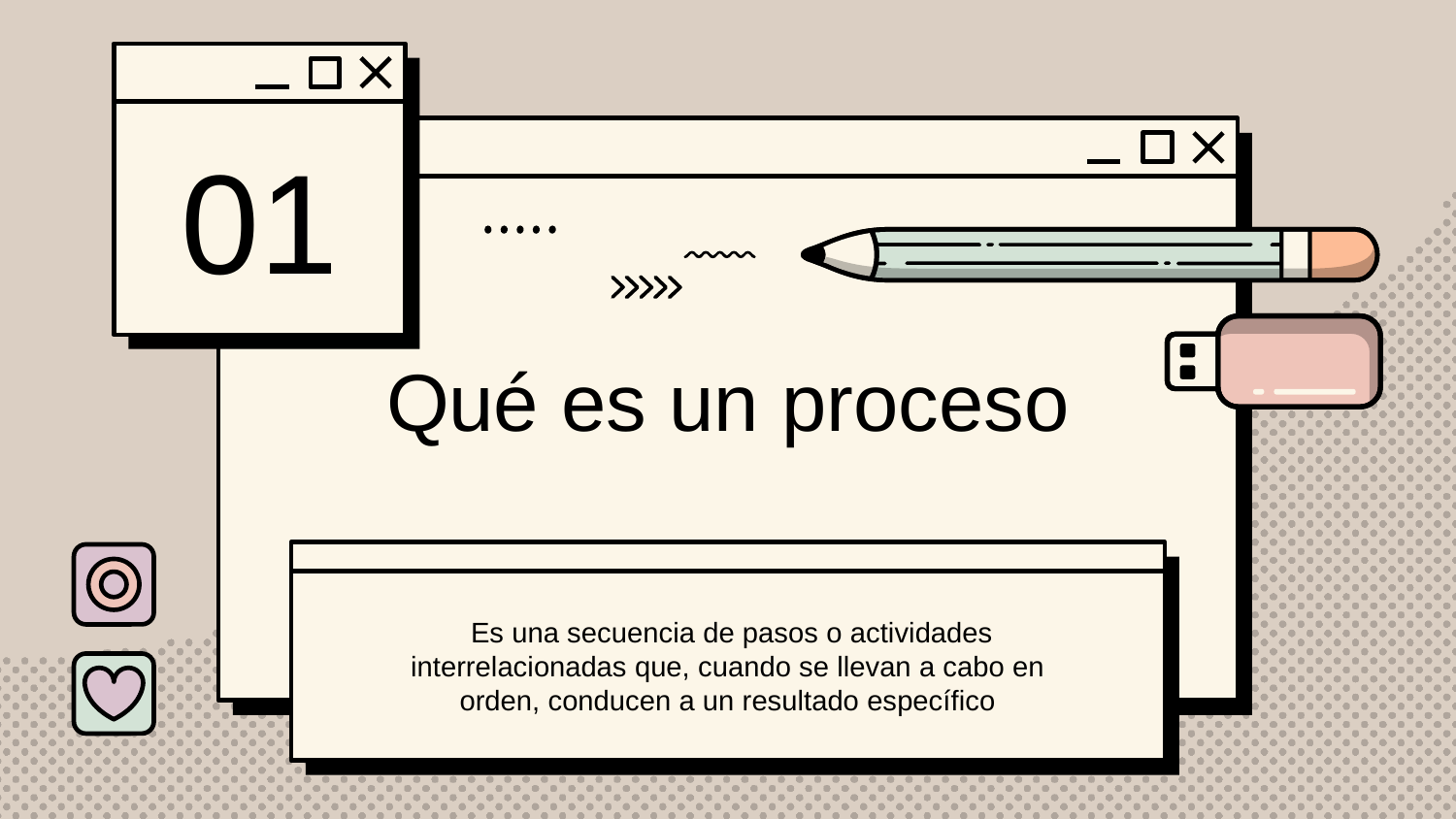

01

# Qué es un proceso

 Es una secuencia de pasos o actividades interrelacionadas que, cuando se llevan a cabo en orden, conducen a un resultado específico